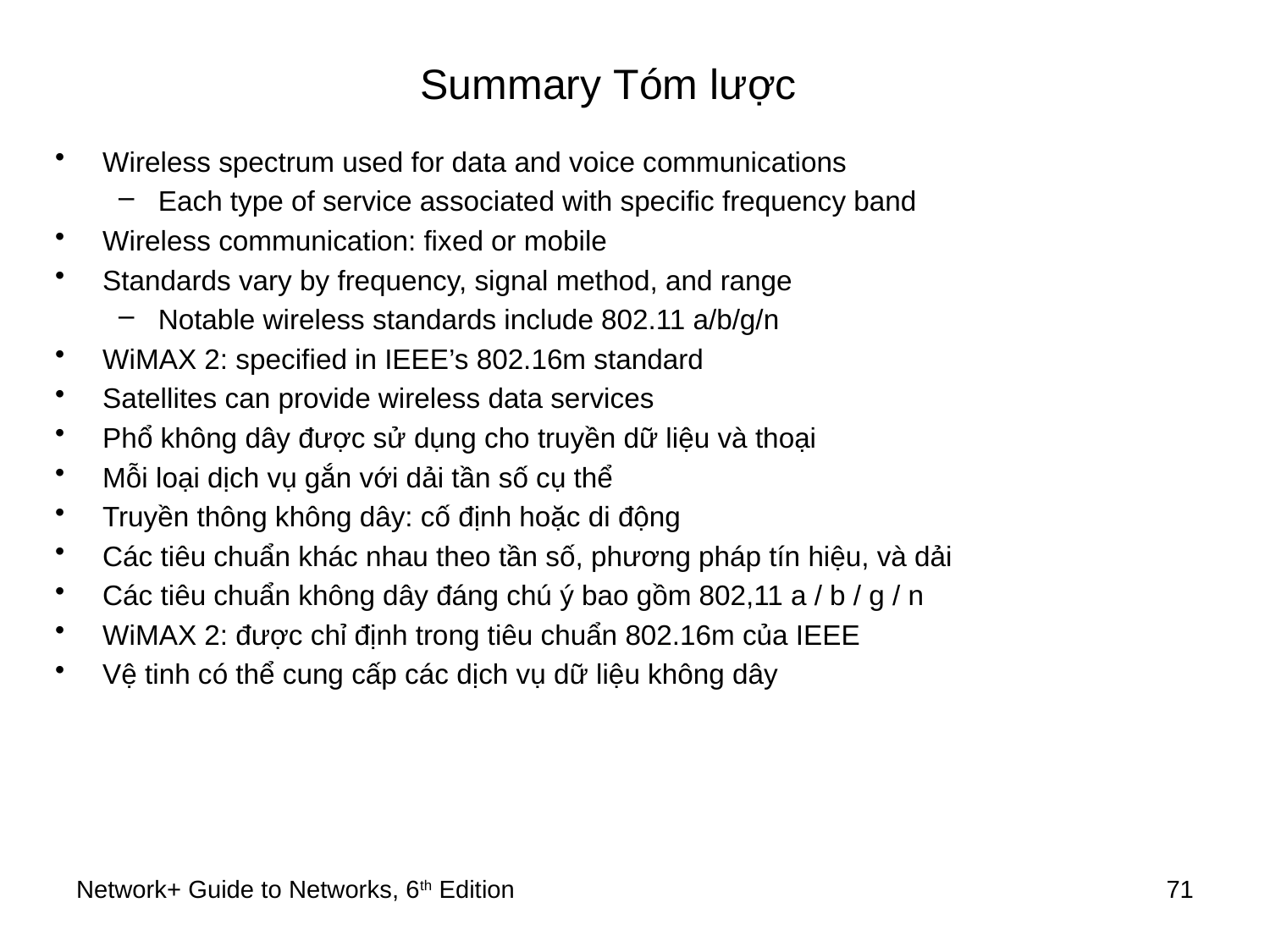

# Summary Tóm lược
Wireless spectrum used for data and voice communications
Each type of service associated with specific frequency band
Wireless communication: fixed or mobile
Standards vary by frequency, signal method, and range
Notable wireless standards include 802.11 a/b/g/n
WiMAX 2: specified in IEEE’s 802.16m standard
Satellites can provide wireless data services
Phổ không dây được sử dụng cho truyền dữ liệu và thoại
Mỗi loại dịch vụ gắn với dải tần số cụ thể
Truyền thông không dây: cố định hoặc di động
Các tiêu chuẩn khác nhau theo tần số, phương pháp tín hiệu, và dải
Các tiêu chuẩn không dây đáng chú ý bao gồm 802,11 a / b / g / n
WiMAX 2: được chỉ định trong tiêu chuẩn 802.16m của IEEE
Vệ tinh có thể cung cấp các dịch vụ dữ liệu không dây
Network+ Guide to Networks, 6th Edition
71